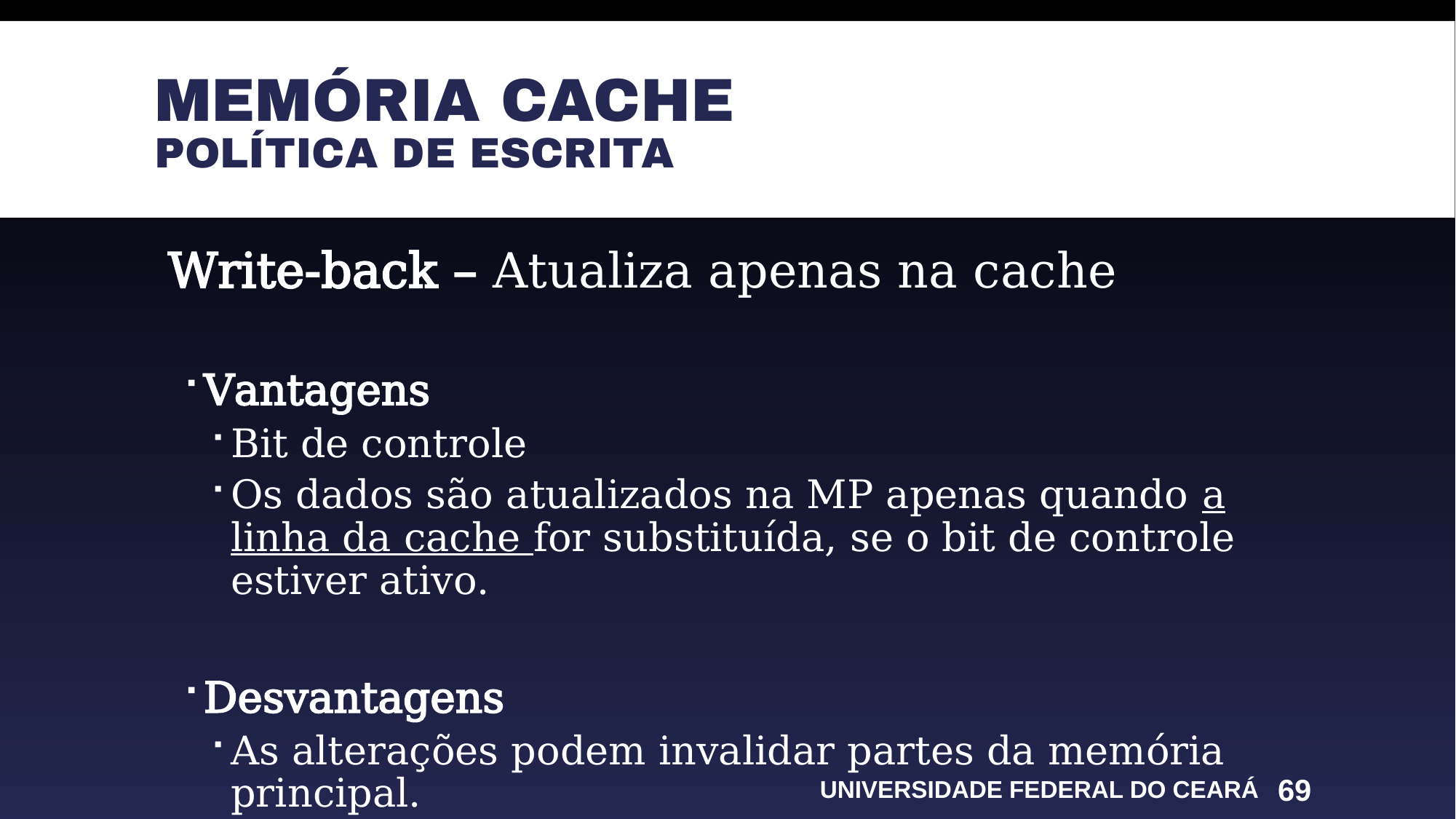

# Memória cache Política de escrita
 Write-back – Atualiza apenas na cache

Vantagens
Bit de controle
Os dados são atualizados na MP apenas quando a linha da cache for substituída, se o bit de controle estiver ativo.

Desvantagens
As alterações podem invalidar partes da memória principal.
UNIVERSIDADE FEDERAL DO CEARÁ
69